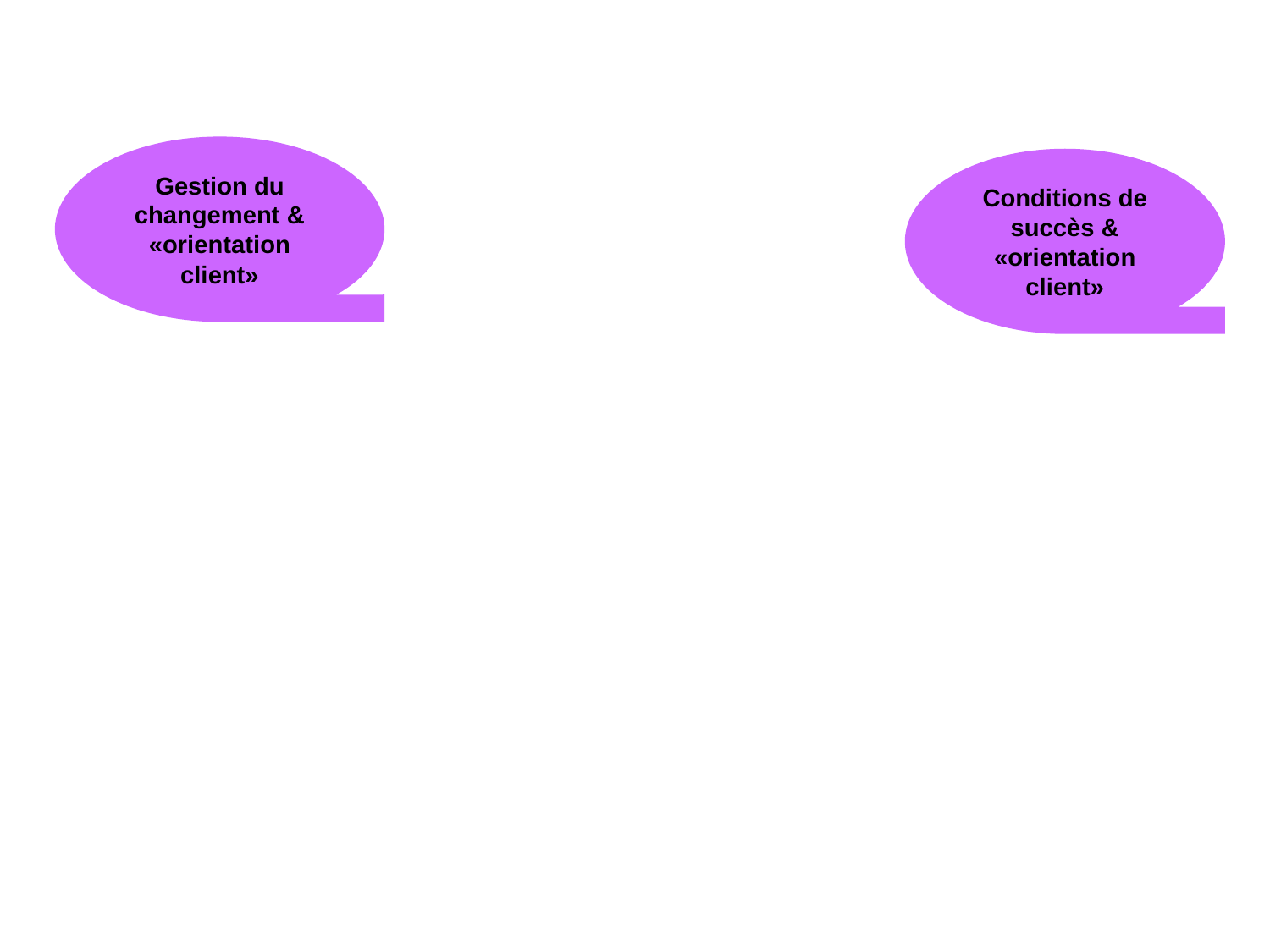

Gestion du
changement & «orientation client»
Conditions de succès & «orientation client»